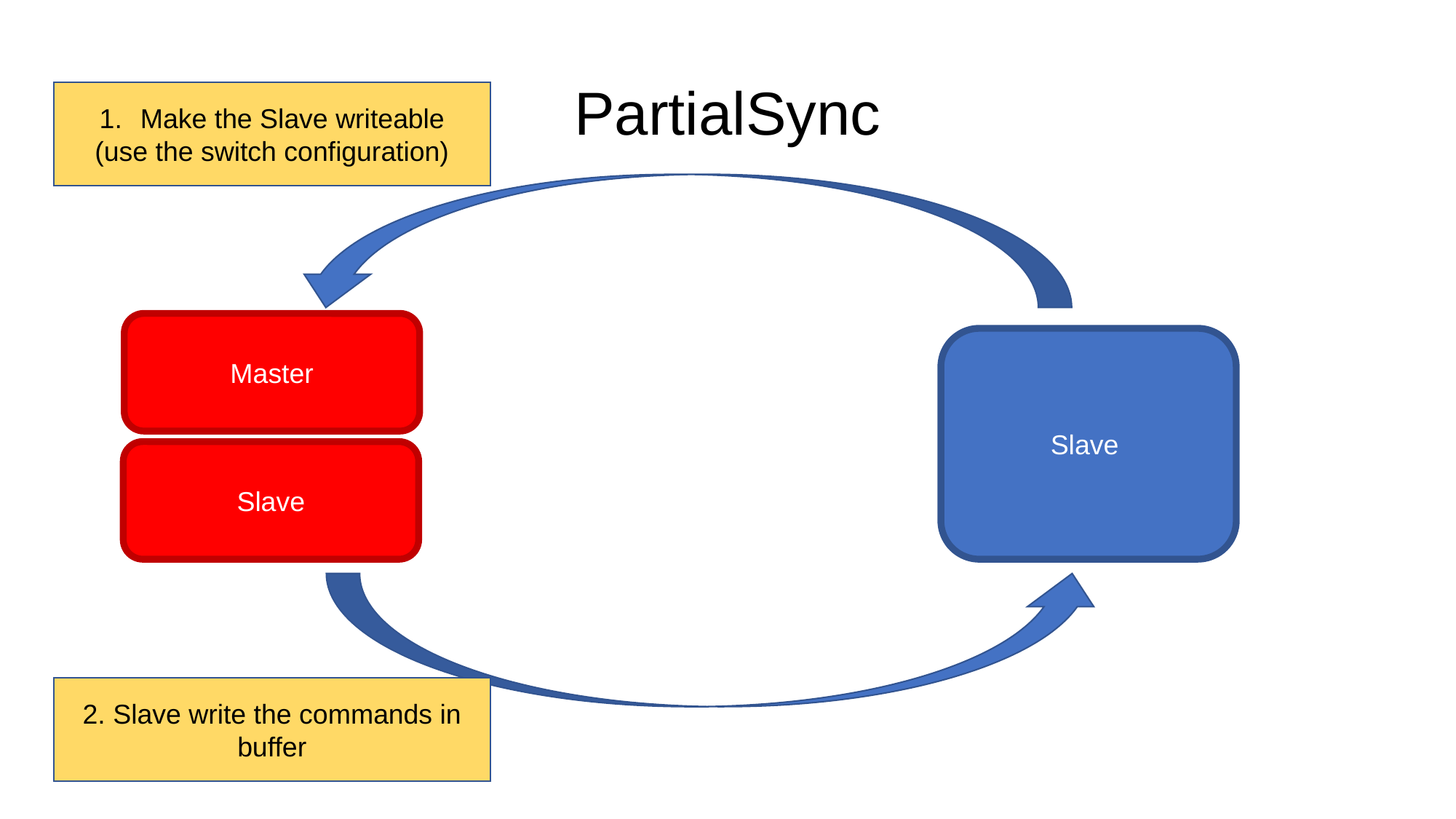

PartialSync
Make the Slave writeable
(use the switch configuration)

Master
Slave
Slave

2. Slave write the commands in buffer